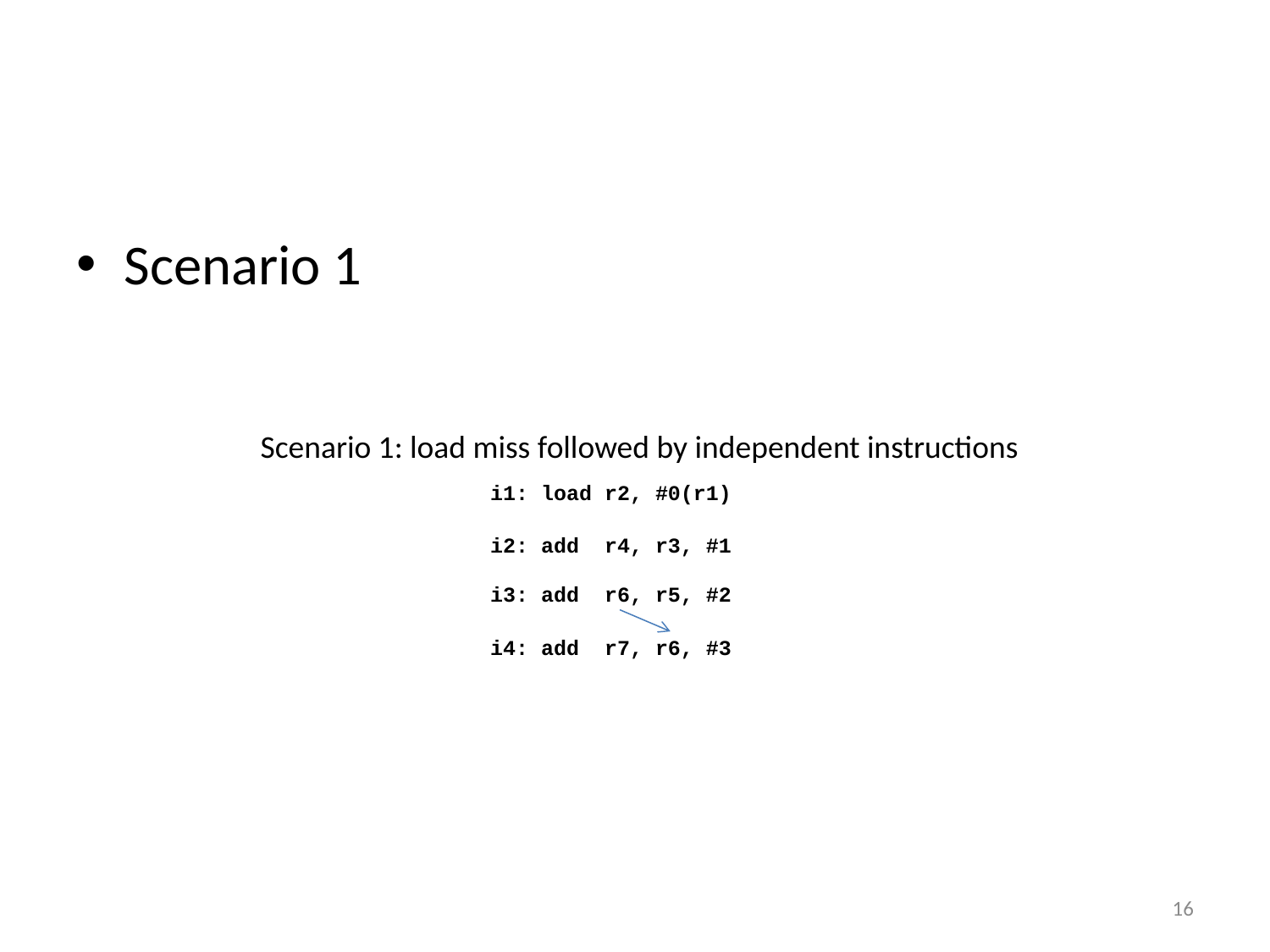

#
Scenario 1
Scenario 1: load miss followed by independent instructions
i1: load r2, #0(r1)
i2: add  r4, r3, #1
i3: add  r6, r5, #2
i4: add  r7, r6, #3
16